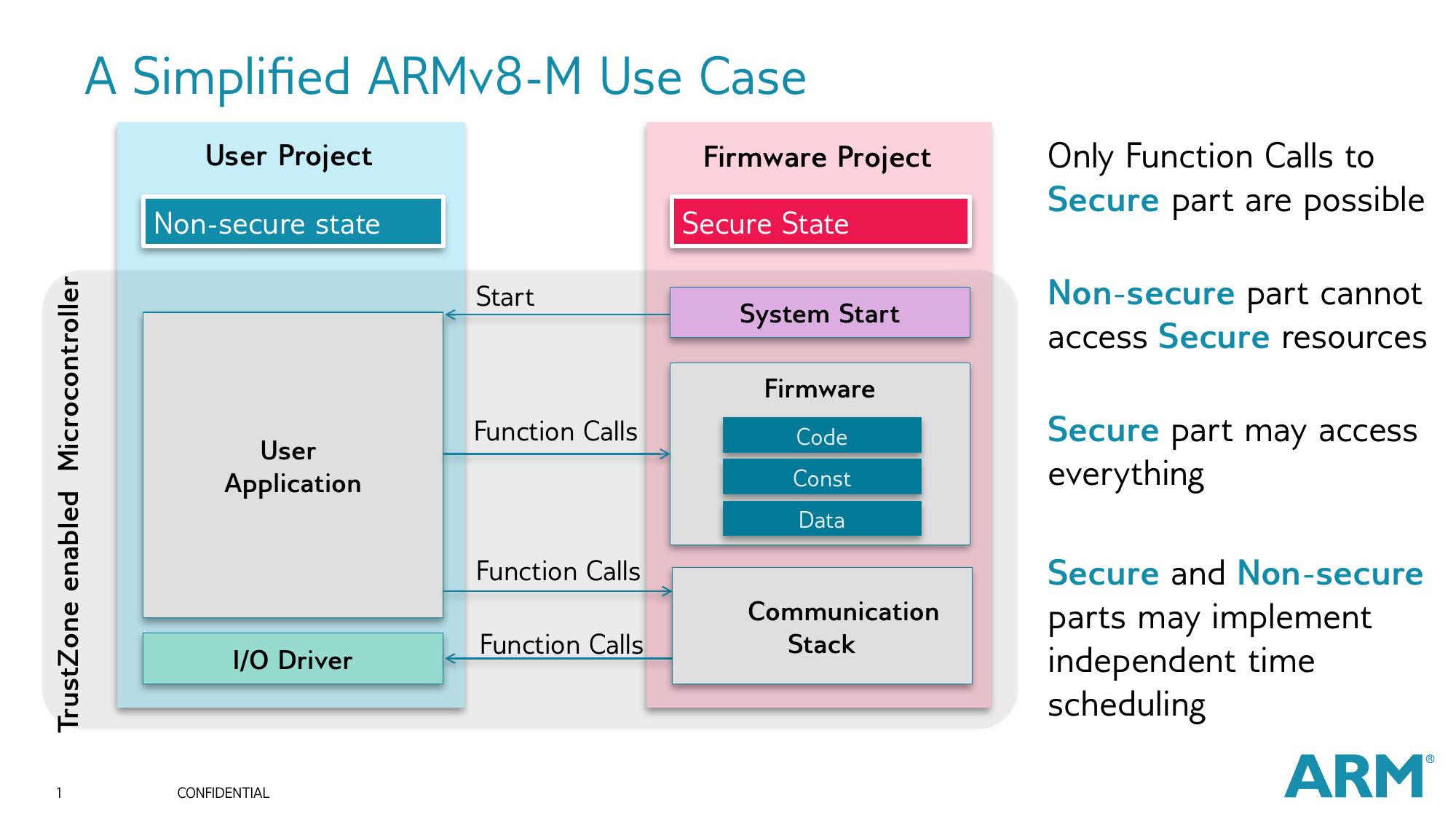

# A Simplified ARMv8-M Use Case

User Project
Firmware Project
Only Function Calls to Secure part are possible
Non-secure part cannot
access Secure resources
Secure part may access everything

Secure and Non-secure parts may implement independent time scheduling

Non-secure state
Secure State

Start
System Start
User
Application
Firmware
Function Calls
Code
Const
TrustZone enabled  Microcontroller
Data
Function Calls
      Communication
Stack
Function Calls
I/O Driver